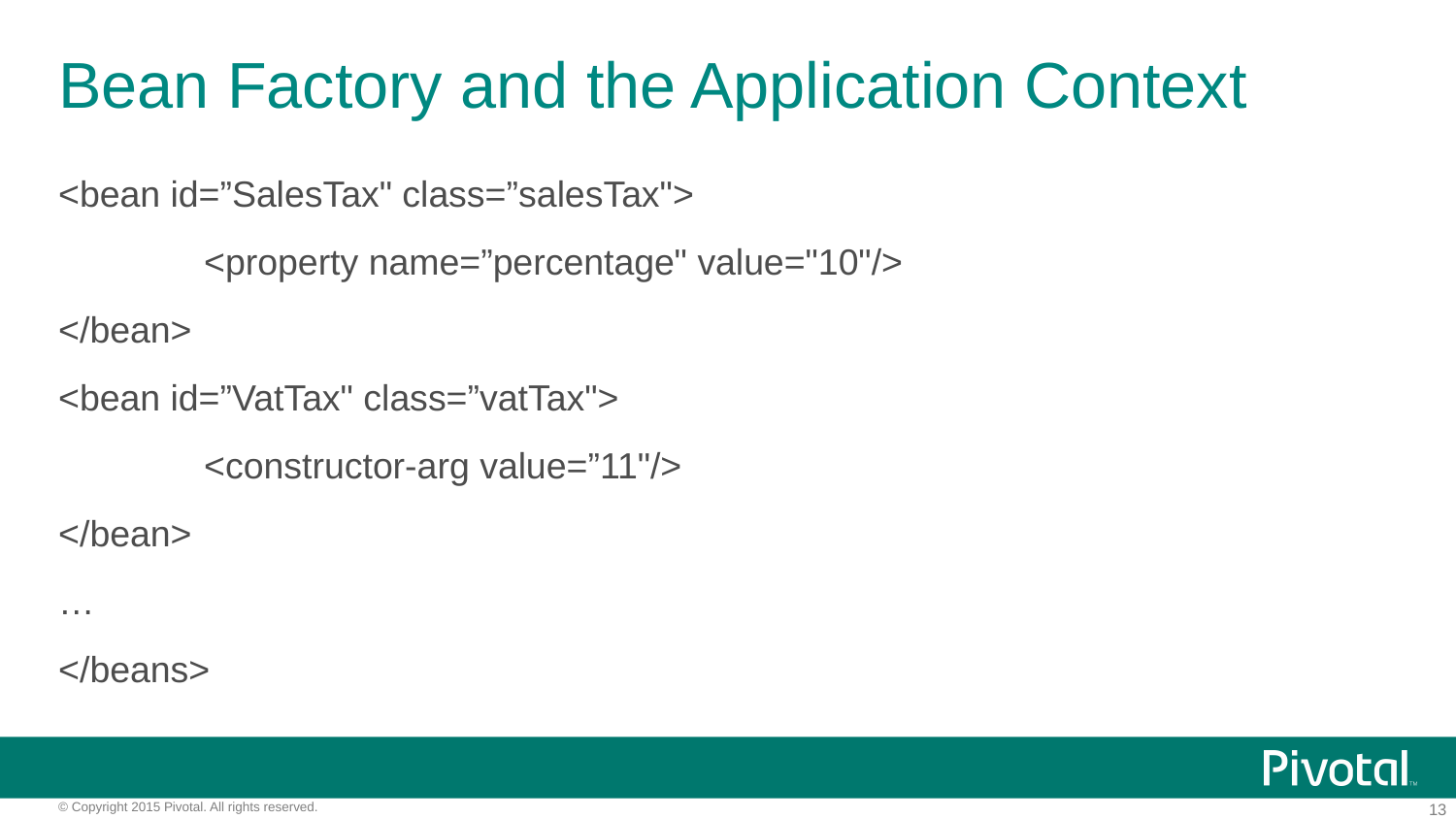

# Bean Factory and the Application Context
<bean id=”SalesTax" class=”salesTax">
	<property name=”percentage" value="10"/>
</bean>
<bean id=”VatTax" class=”vatTax">
	<constructor-arg value=”11"/>
</bean>
…
</beans>